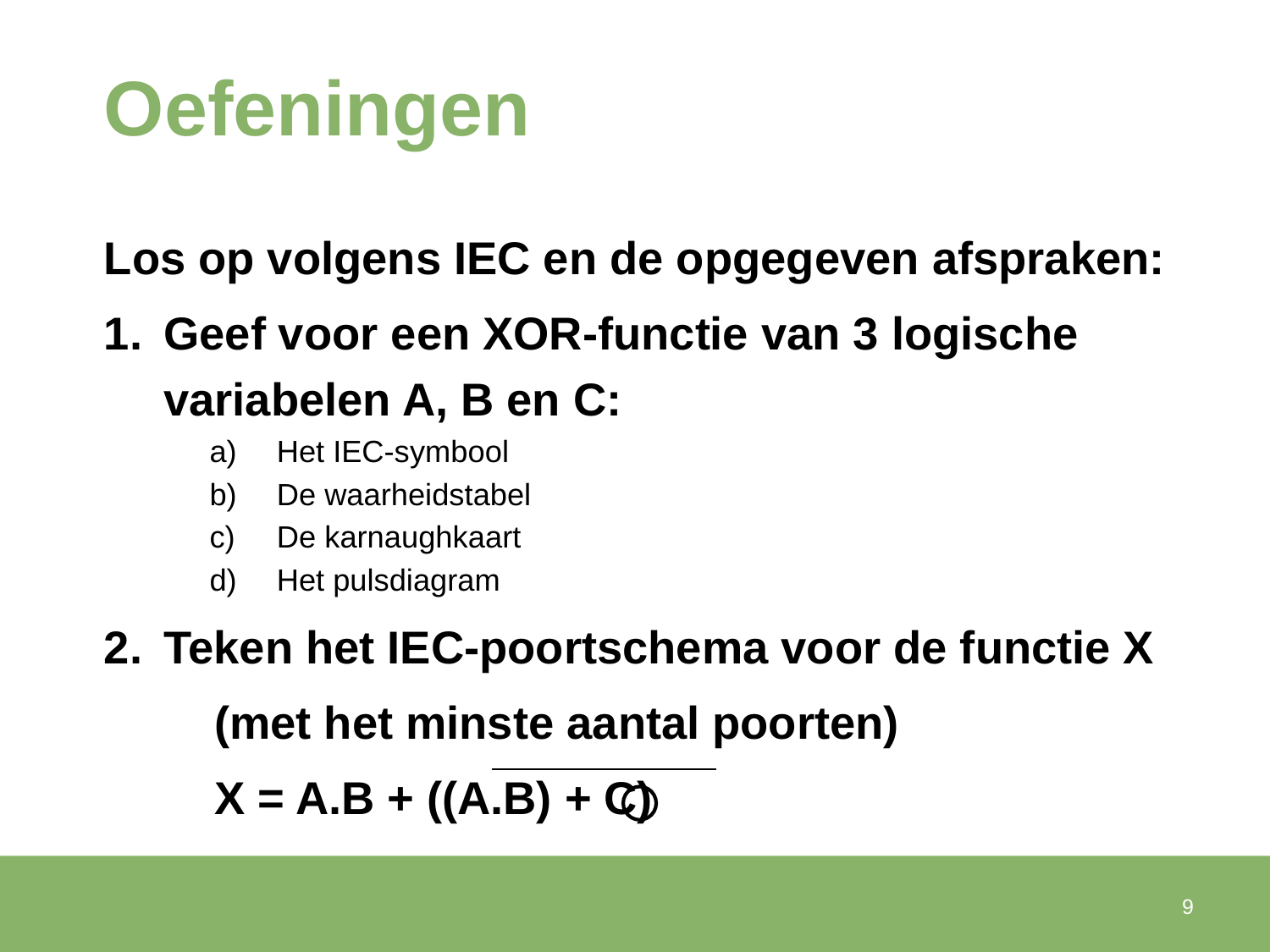

# Oefeningen
Los op volgens IEC en de opgegeven afspraken:
Geef voor een XOR-functie van 3 logische variabelen A, B en C:
Het IEC-symbool
De waarheidstabel
De karnaughkaart
Het pulsdiagram
Teken het IEC-poortschema voor de functie X
	(met het minste aantal poorten)
			X = A.B + ((A.B) + C)

9